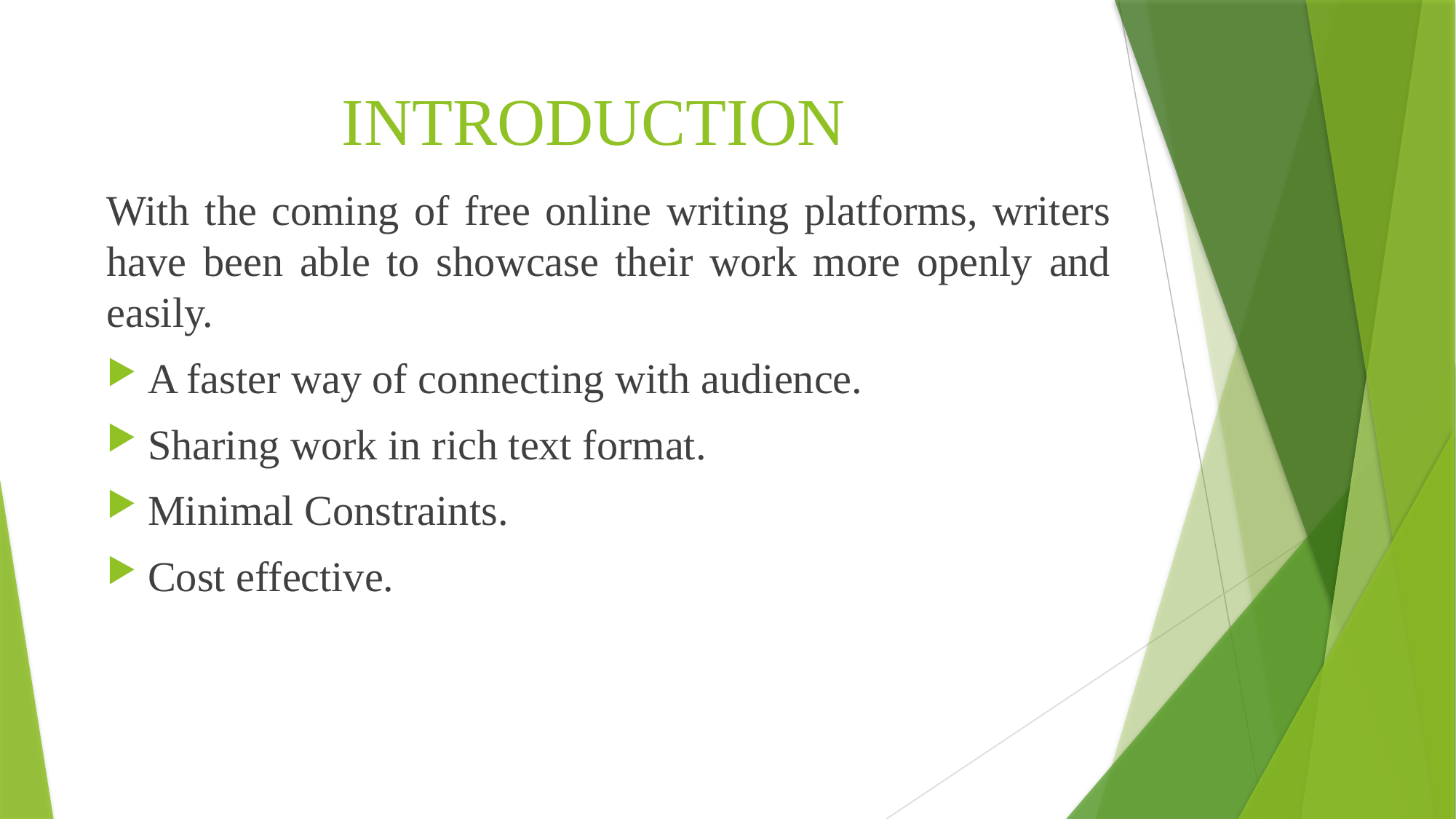

# INTRODUCTION
With the coming of free online writing platforms, writers have been able to showcase their work more openly and easily.
A faster way of connecting with audience.
Sharing work in rich text format.
Minimal Constraints.
Cost effective.